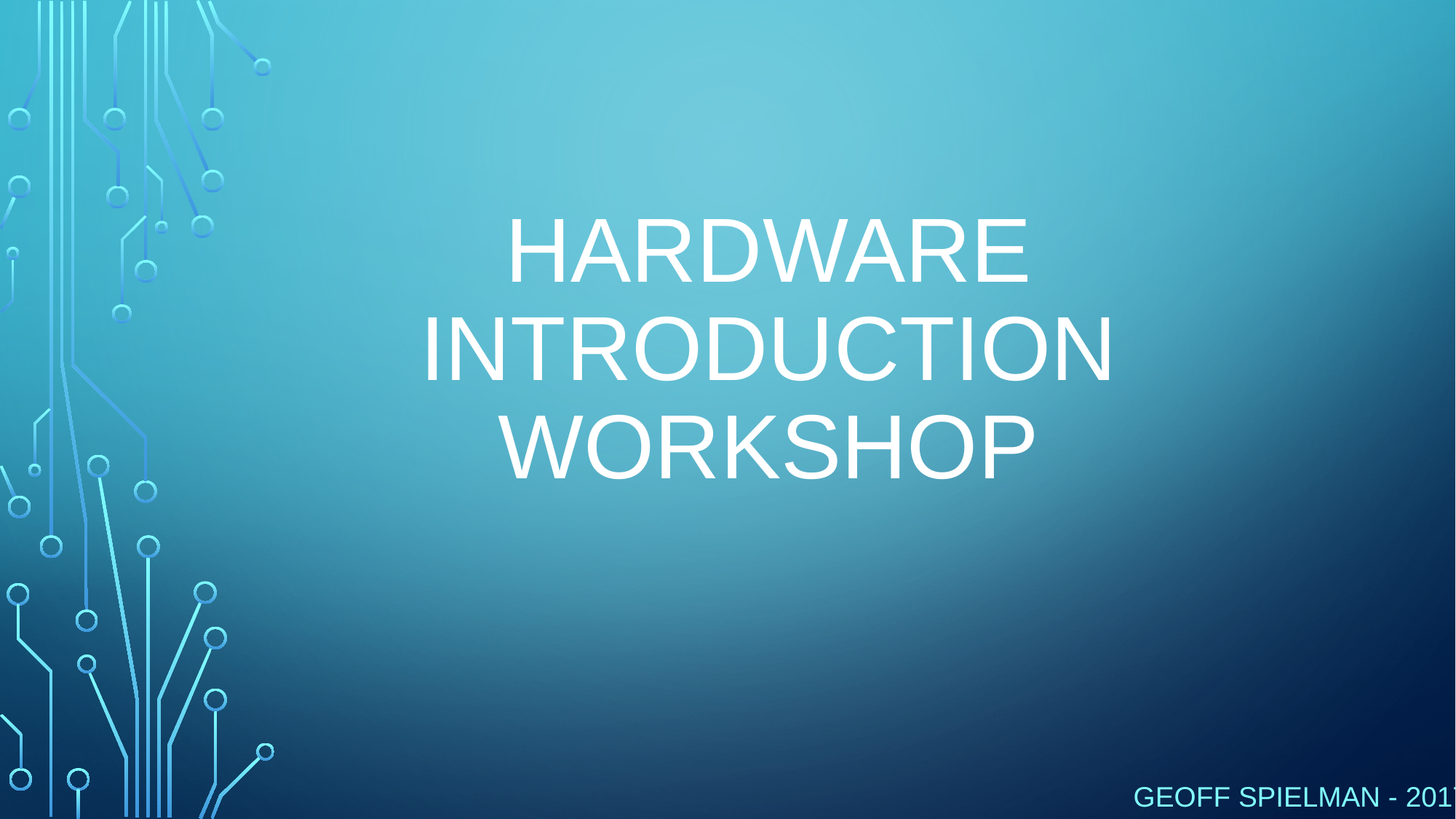

# Hardware Introduction Workshop
Geoff Spielman - 2017